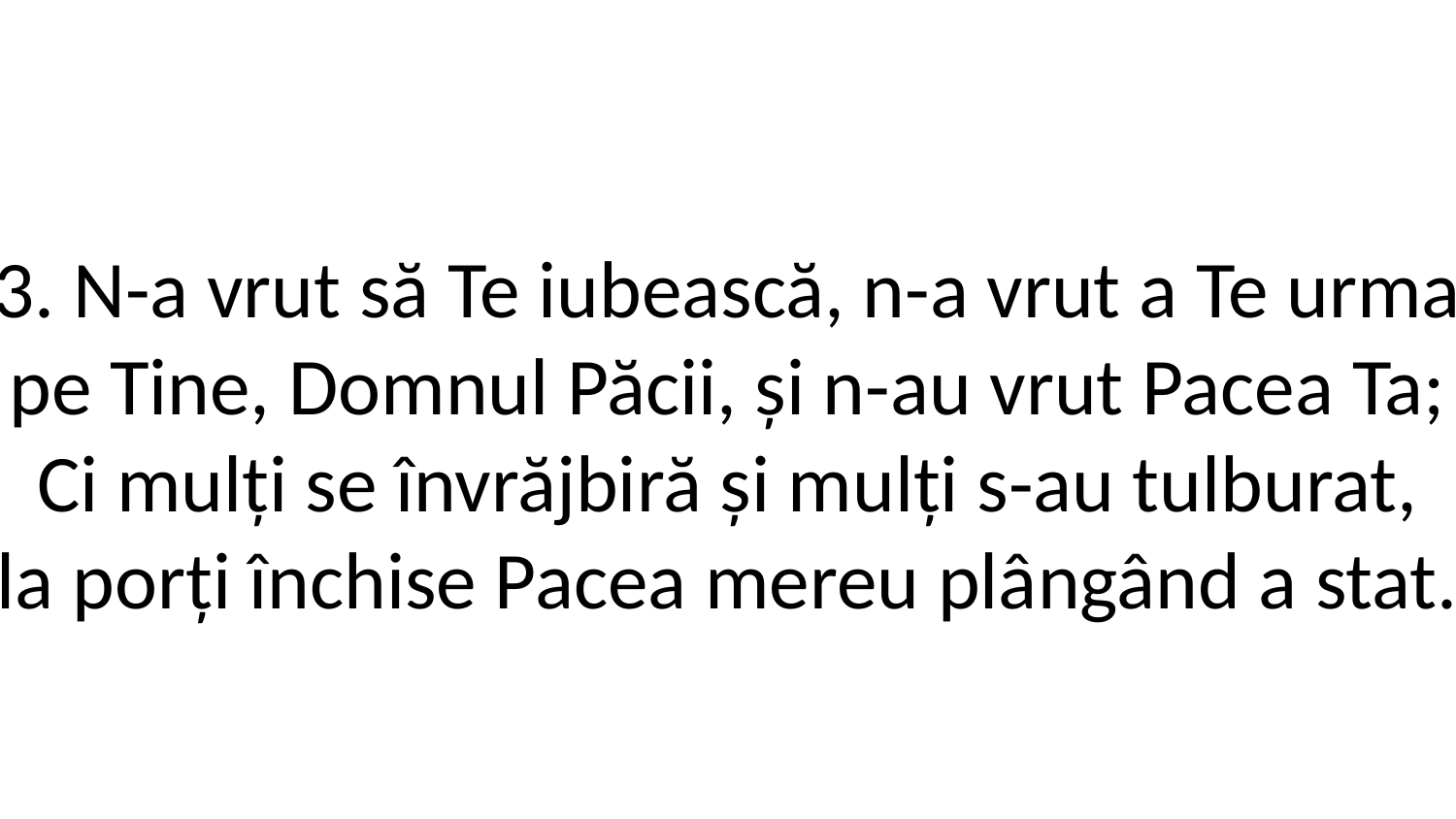

3. N-a vrut să Te iubească, n-a vrut a Te urma
pe Tine, Domnul Păcii, și n-au vrut Pacea Ta;
Ci mulți se învrăjbiră și mulți s-au tulburat,
la porți închise Pacea mereu plângând a stat.